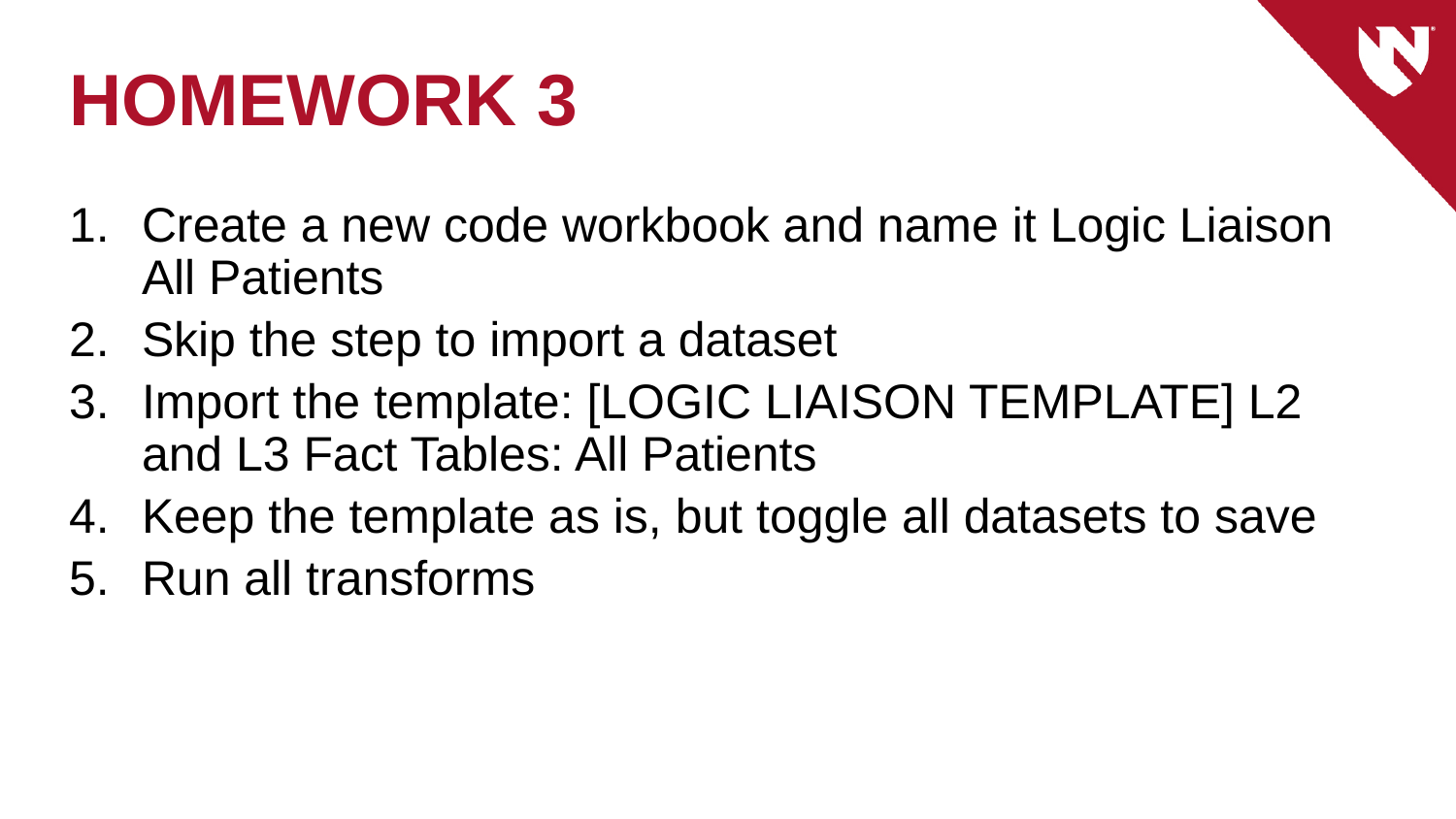

# HOMEWORK 3
Create a new code workbook and name it Logic Liaison All Patients
Skip the step to import a dataset
Import the template: [LOGIC LIAISON TEMPLATE] L2 and L3 Fact Tables: All Patients
Keep the template as is, but toggle all datasets to save
Run all transforms